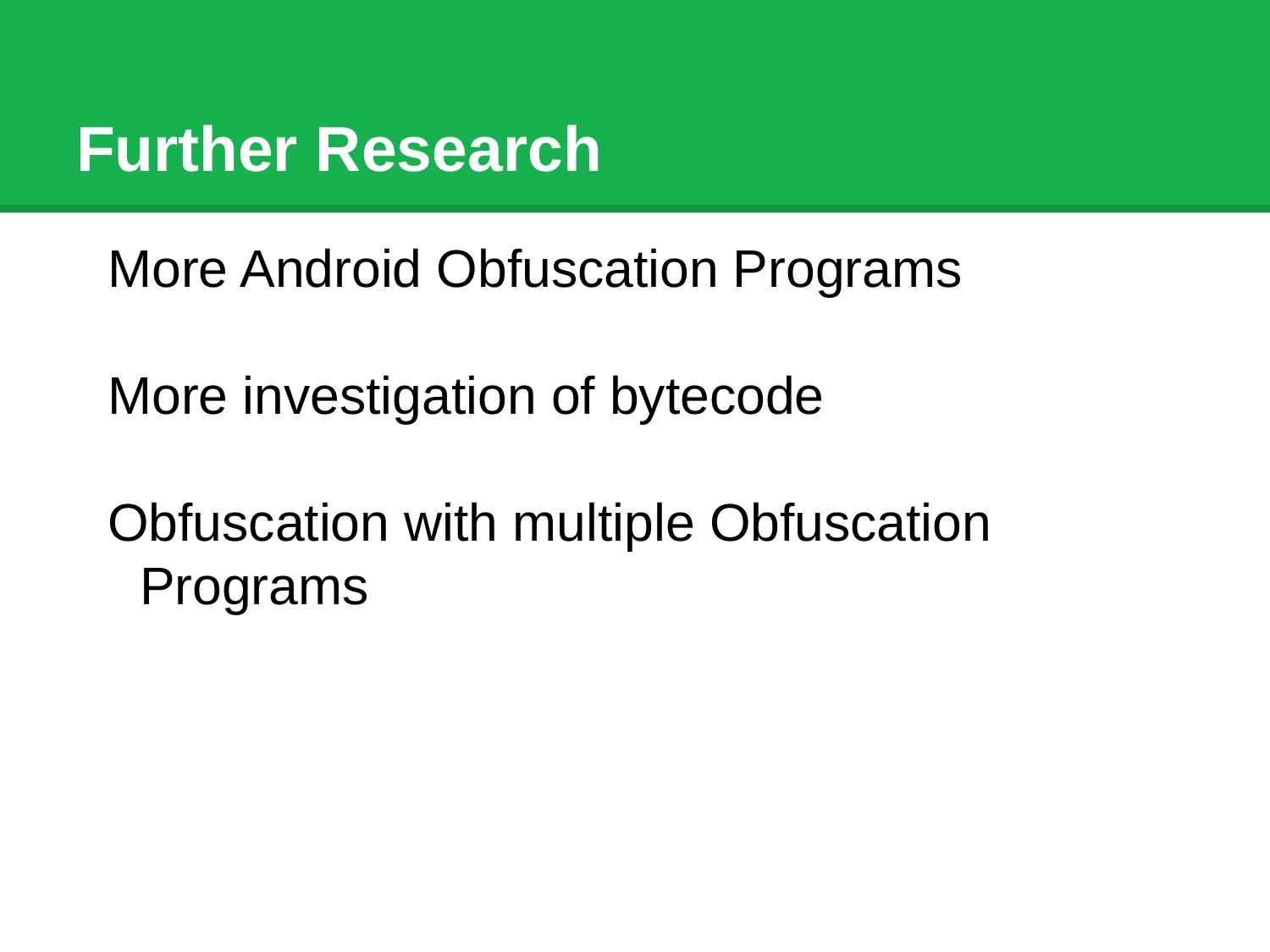

# Further Research
More Android Obfuscation Programs

More investigation of bytecode

Obfuscation with multiple Obfuscation Programs